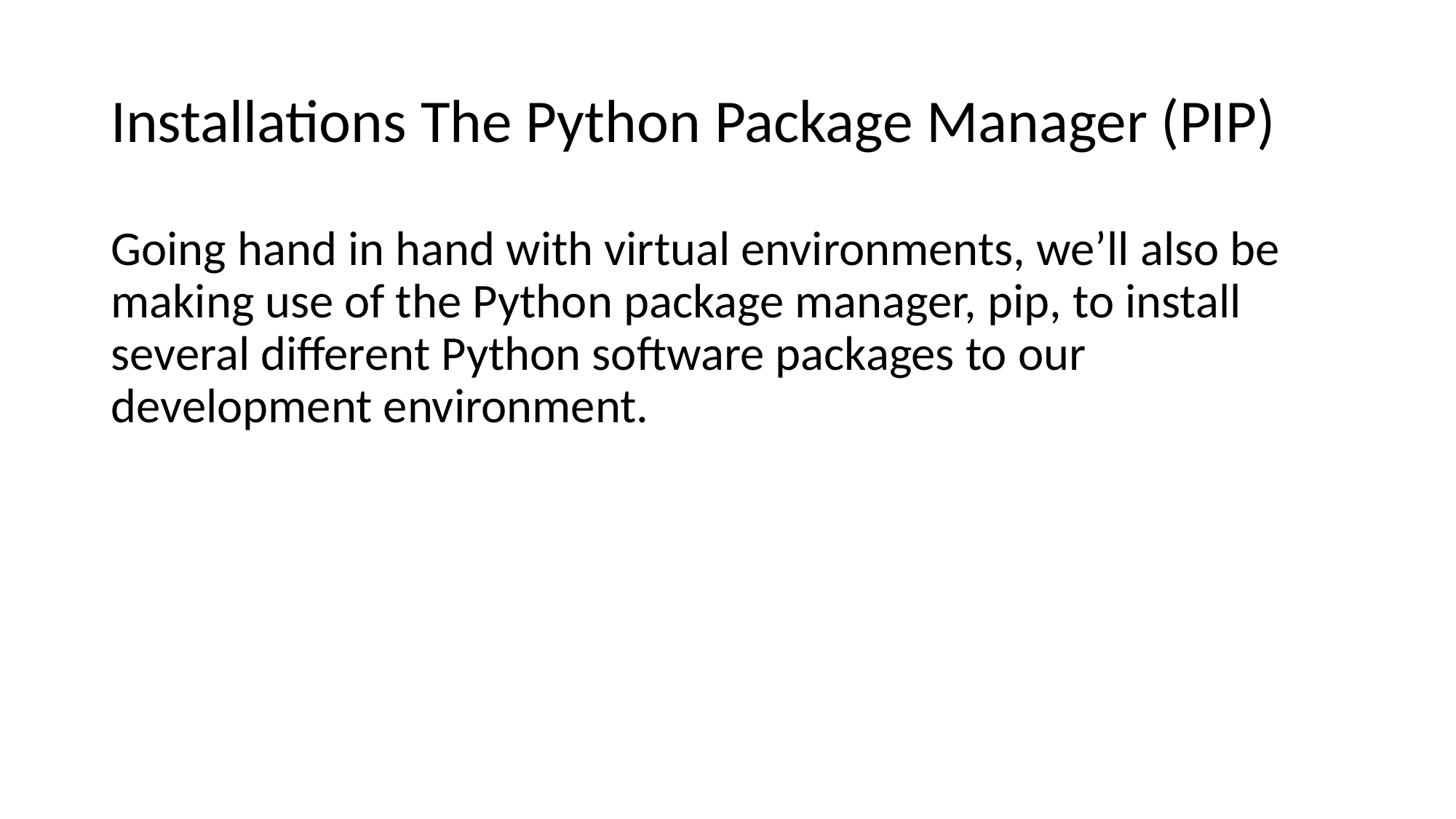

# Installations The Python Package Manager (PIP)
Going hand in hand with virtual environments, we’ll also be making use of the Python package manager, pip, to install several different Python software packages to our development environment.